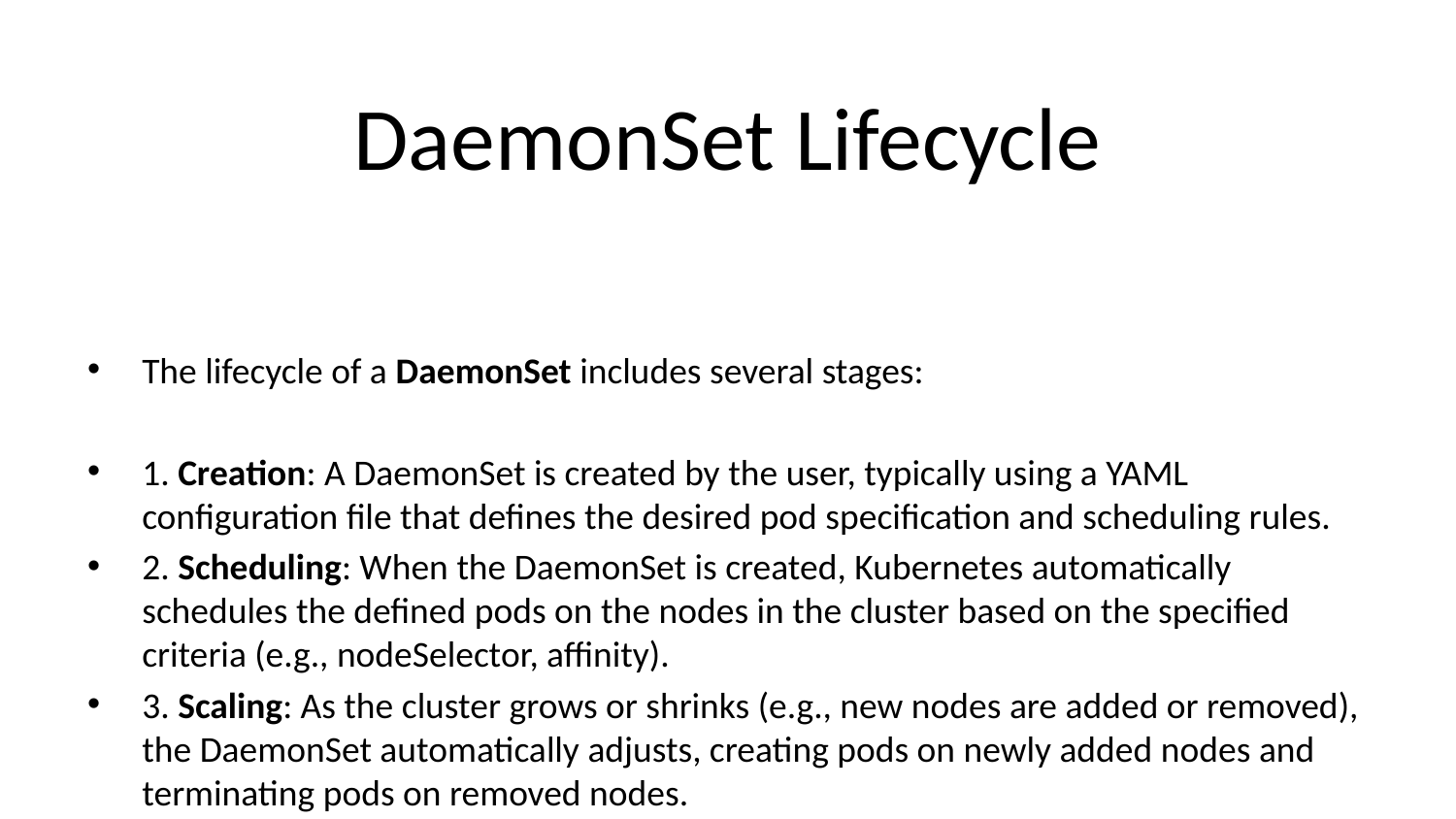

# DaemonSet Lifecycle

The lifecycle of a DaemonSet includes several stages:

1. Creation: A DaemonSet is created by the user, typically using a YAML configuration file that defines the desired pod specification and scheduling rules.
2. Scheduling: When the DaemonSet is created, Kubernetes automatically schedules the defined pods on the nodes in the cluster based on the specified criteria (e.g., nodeSelector, affinity).
3. Scaling: As the cluster grows or shrinks (e.g., new nodes are added or removed), the DaemonSet automatically adjusts, creating pods on newly added nodes and terminating pods on removed nodes.
4. Deletion: When a DaemonSet is deleted, Kubernetes automatically removes the associated pods from the cluster. This ensures that the system is clean of unused resources and that any monitoring or logging agents are no longer running after the DaemonSet is deleted.